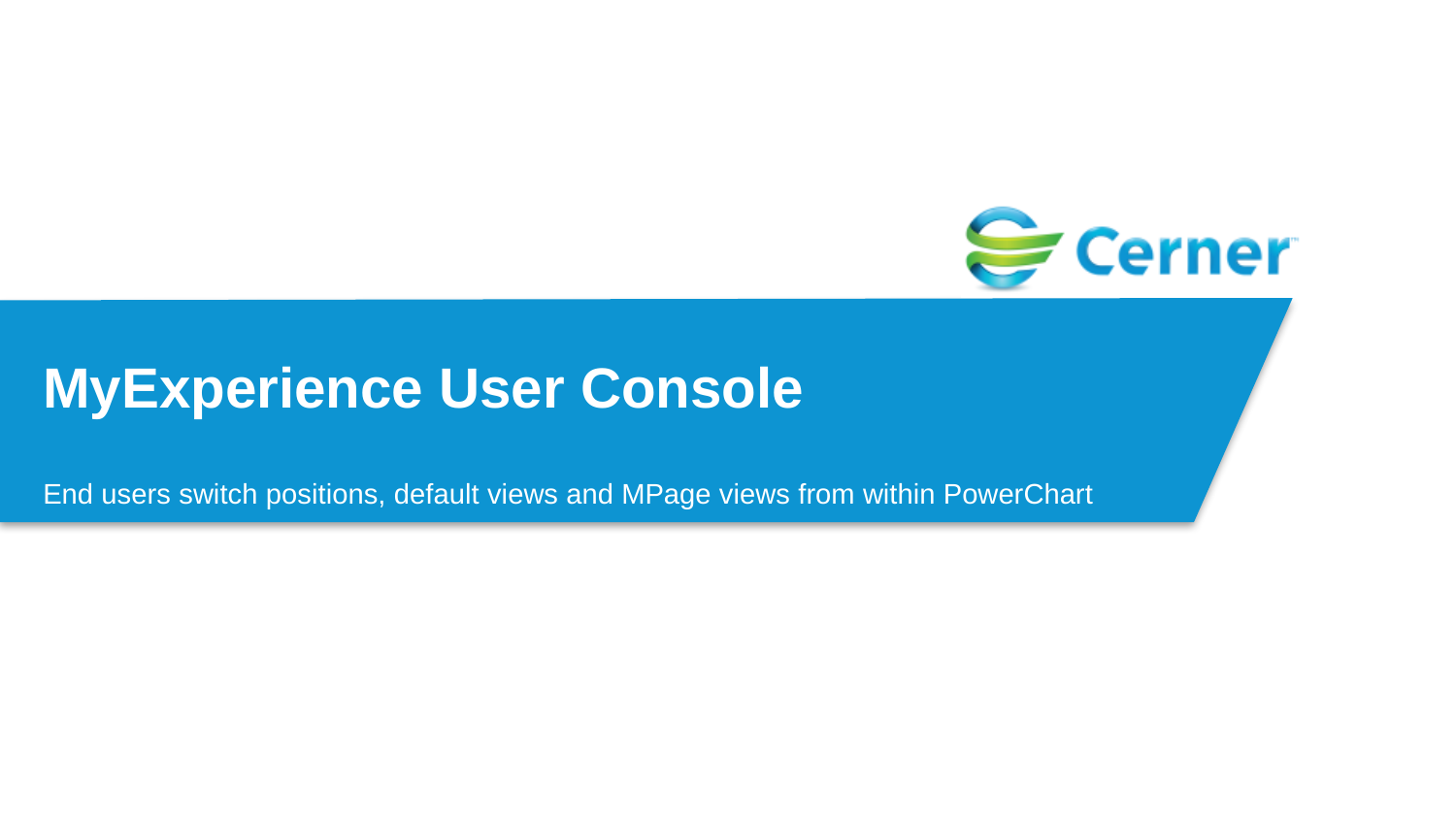

# MyExperience User Console
End users switch positions, default views and MPage views from within PowerChart